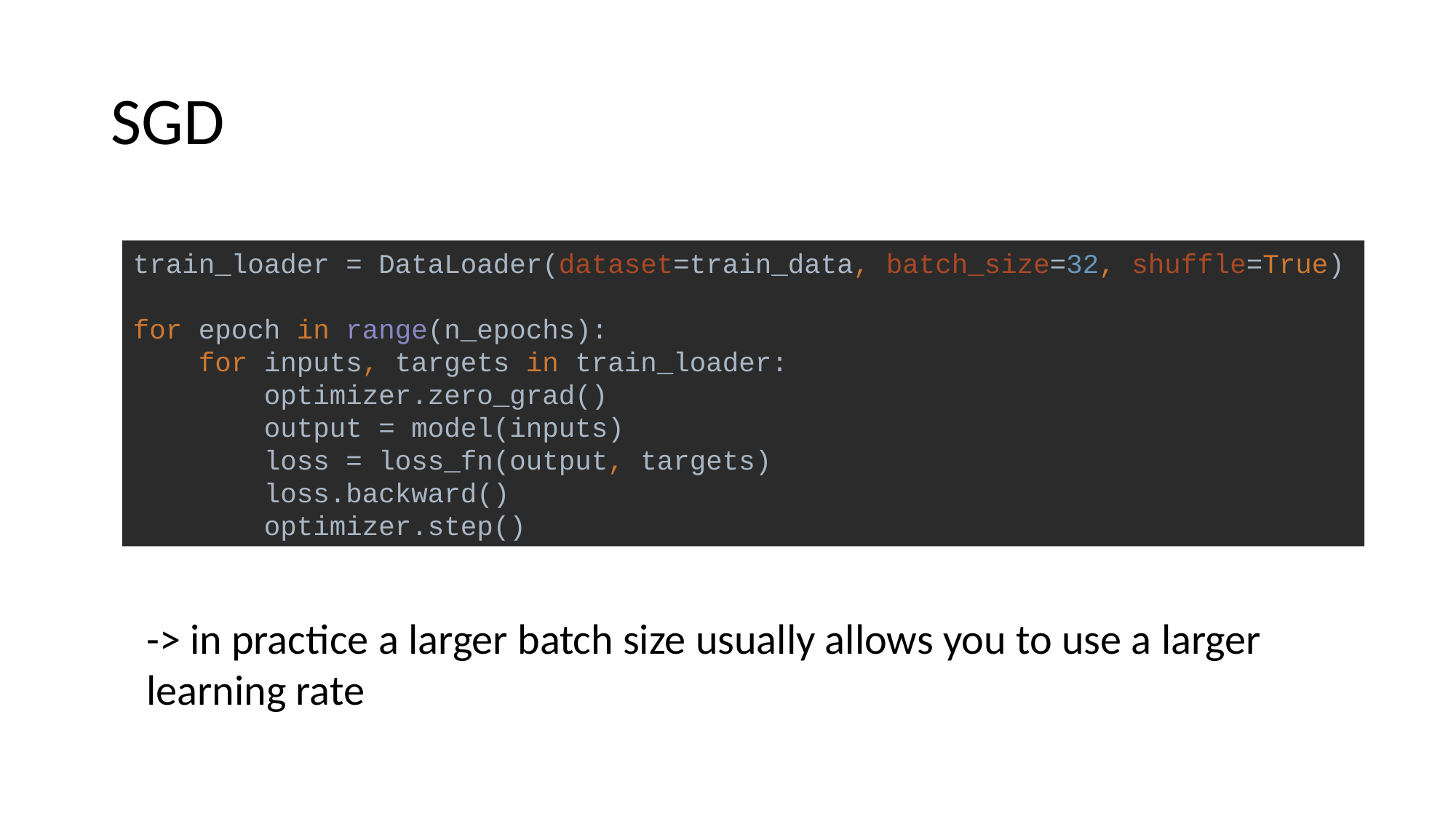

# SGD
train_loader = DataLoader(dataset=train_data, batch_size=32, shuffle=True)

for epoch in range(n_epochs):
    for inputs, targets in train_loader:
        optimizer.zero_grad()
        output = model(inputs)
        loss = loss_fn(output, targets)
        loss.backward()
        optimizer.step()
-> in practice a larger batch size usually allows you to use a larger learning rate